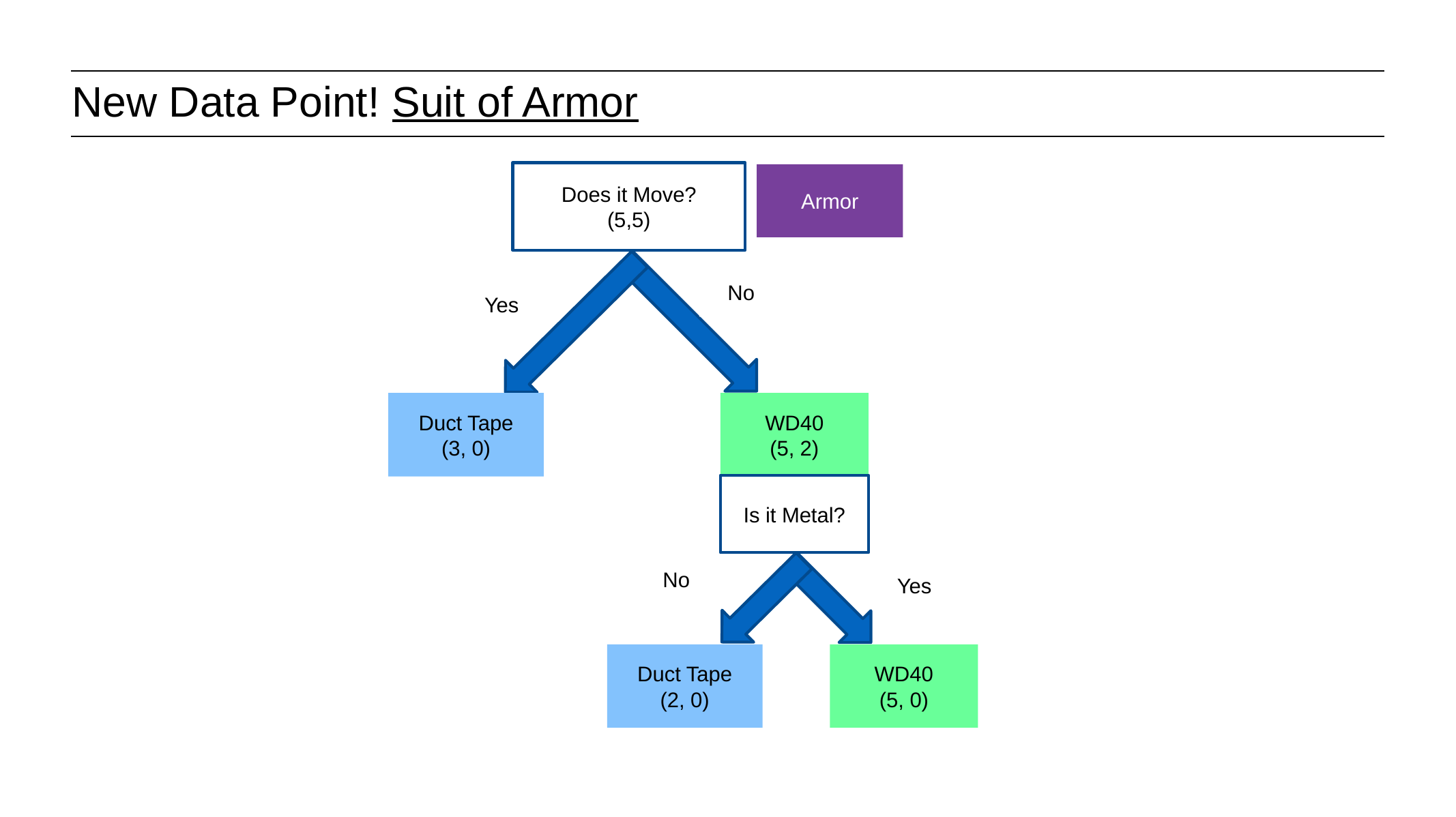

# New Data Point! Suit of Armor
Does it Move?
(5,5)
Armor
No
Yes

Duct Tape
(3, 0)
WD40
(5, 2)
Is it Metal?

No
Yes

Duct Tape
(2, 0)
WD40
(5, 0)